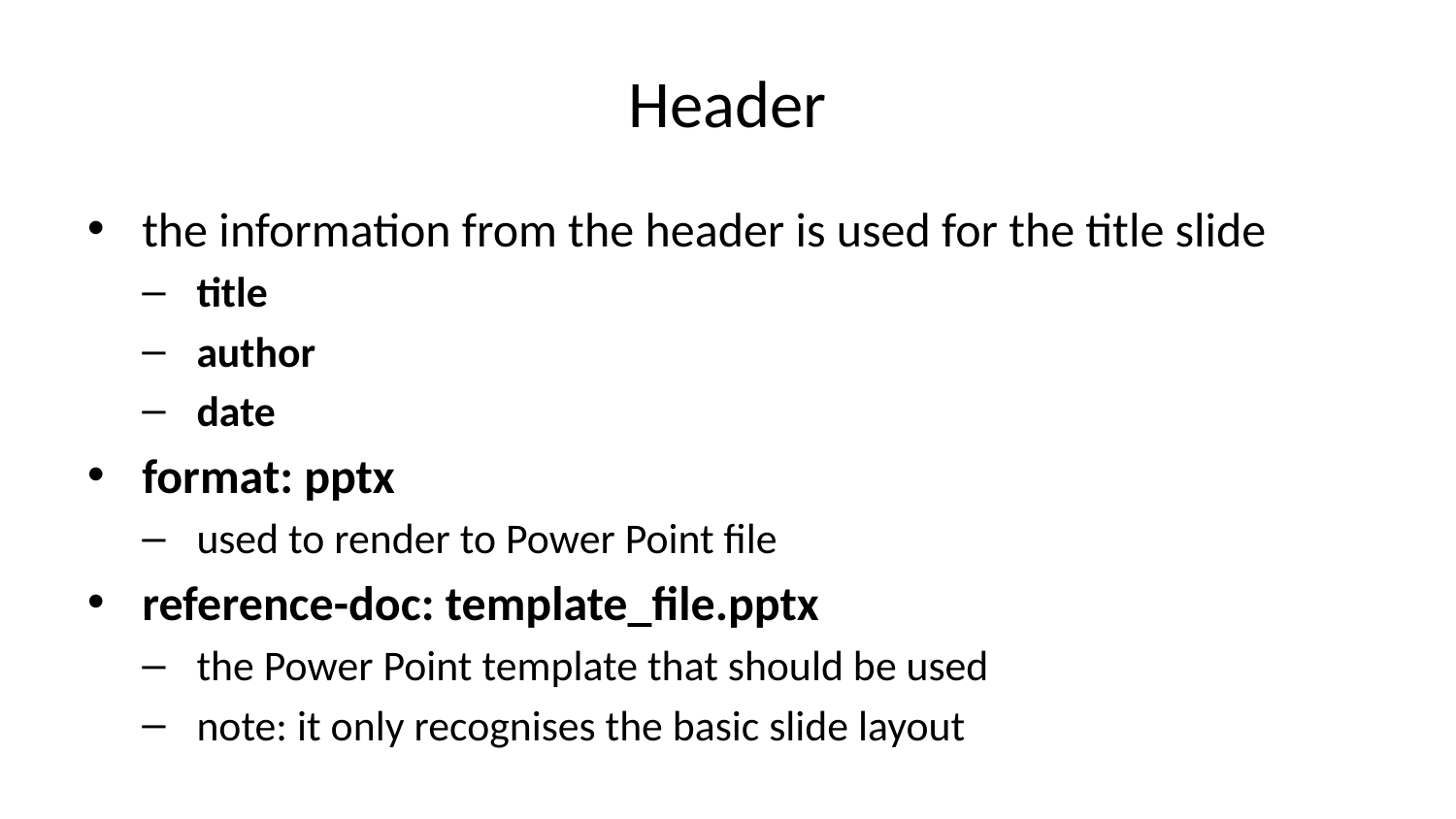

# Header
the information from the header is used for the title slide
title
author
date
format: pptx
used to render to Power Point file
reference-doc: template_file.pptx
the Power Point template that should be used
note: it only recognises the basic slide layout